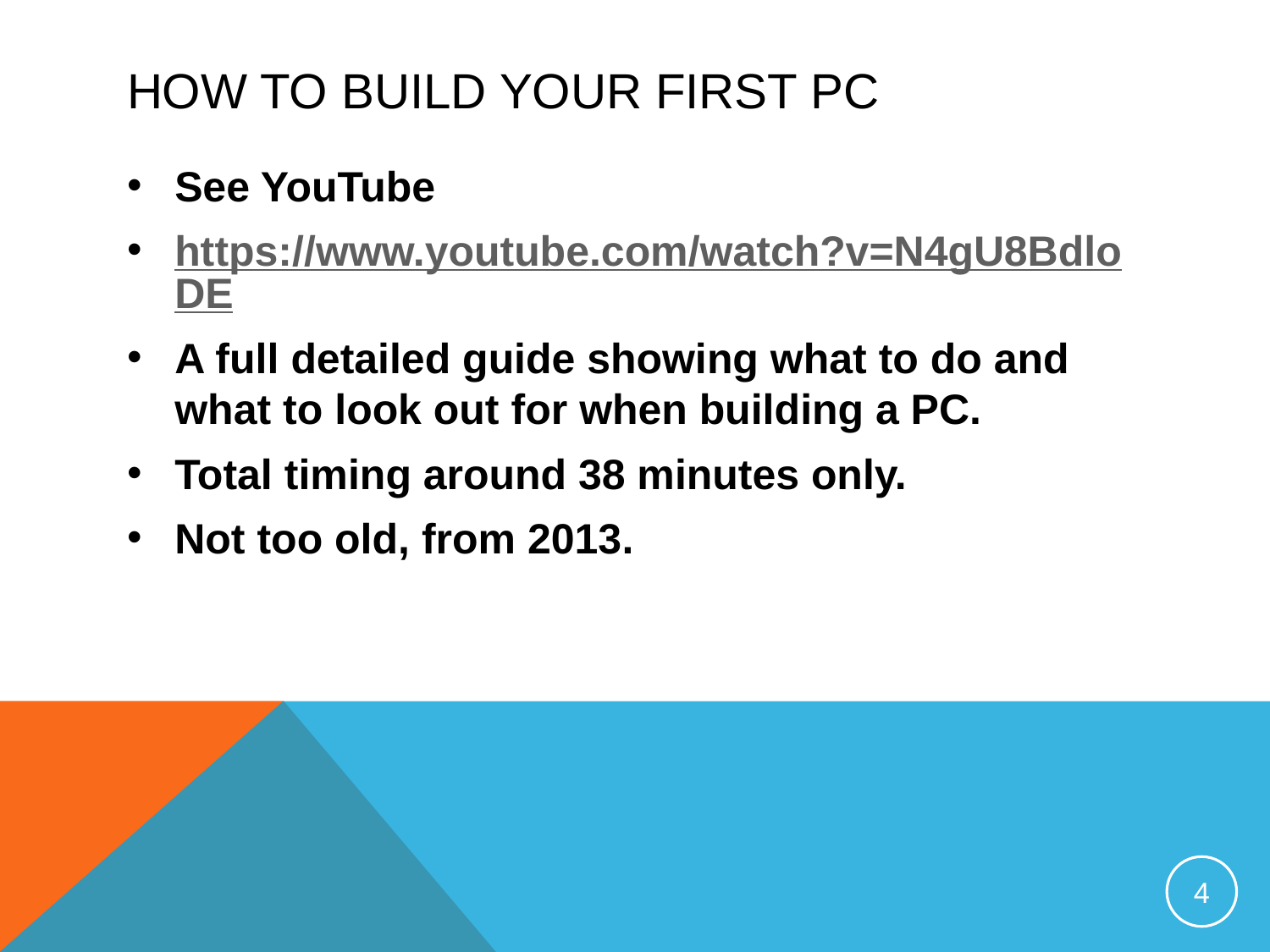

# How to BUILD your FIRST PC
See YouTube
https://www.youtube.com/watch?v=N4gU8BdloDE
A full detailed guide showing what to do and what to look out for when building a PC.
Total timing around 38 minutes only.
Not too old, from 2013.
4